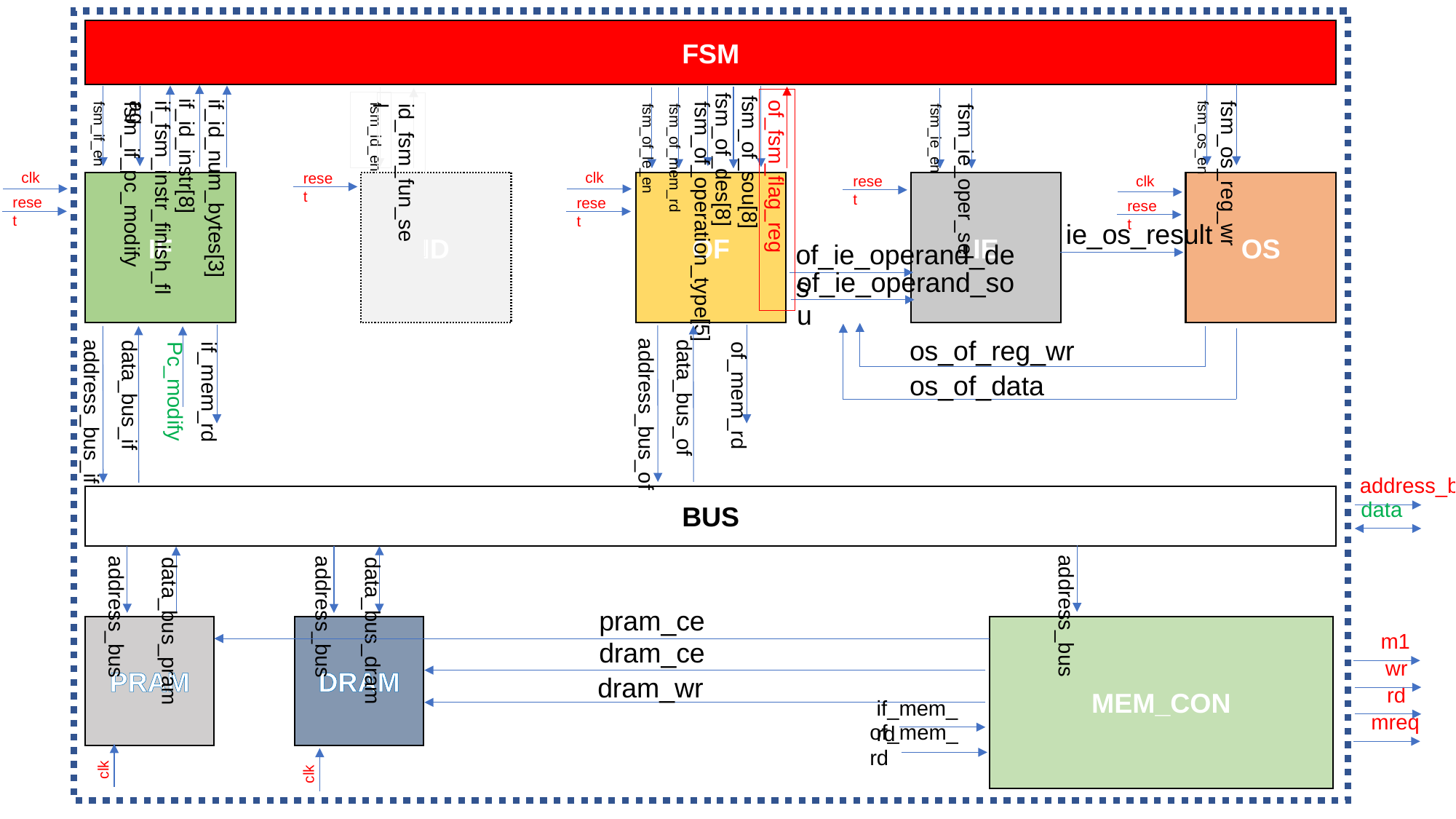

FSM
fsm_of_des[8]
fsm_of_sou[8]
fsm_os_reg_wr
fsm_os_en
if_fsm_instr_finish_flag
if_id_num_bytes[3]
fsm_of_operation_type[5]
fsm_if_en
fsm_if_pc_modify
of_fsm_flag_reg
fsm_id_en
fsm_of_le_en
fsm_of_mem_rd
fsm_ie_oper_sel
id_fsm_fun_sel
fsm_ie_en
clk
clk
reset
clk
reset
if_id_instr[8]
IF
ID
OF
IE
OS
reset
reset
reset
ie_os_result
of_ie_operand_des
of_ie_operand_sou
if_mem_rd
of_mem_rd
address_bus_of
data_bus_of
address_bus_if
data_bus_if
Pc_modify
os_of_reg_wr
os_of_data
address_bus
data
BUS
address_bus
address_bus
address_bus
data_bus_dram
data_bus_pram
pram_ce
m1
PRAM
DRAM
MEM_CON
dram_ce
wr
dram_wr
rd
if_mem_rd
mreq
of_mem_rd
clk
clk